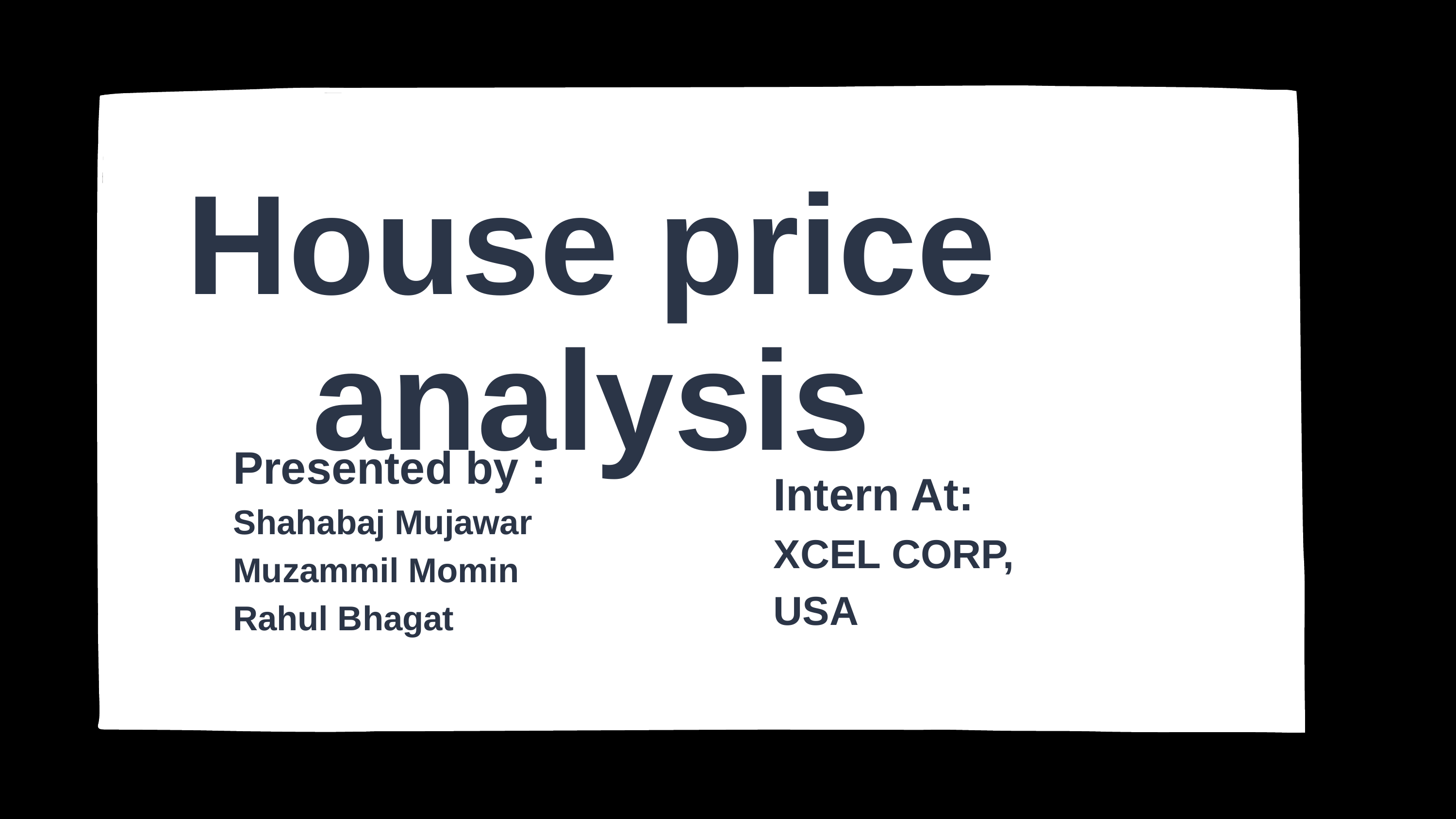

House price analysis
Presented by :
Shahabaj Mujawar
Muzammil Momin
Rahul Bhagat
Intern At:
XCEL CORP, USA